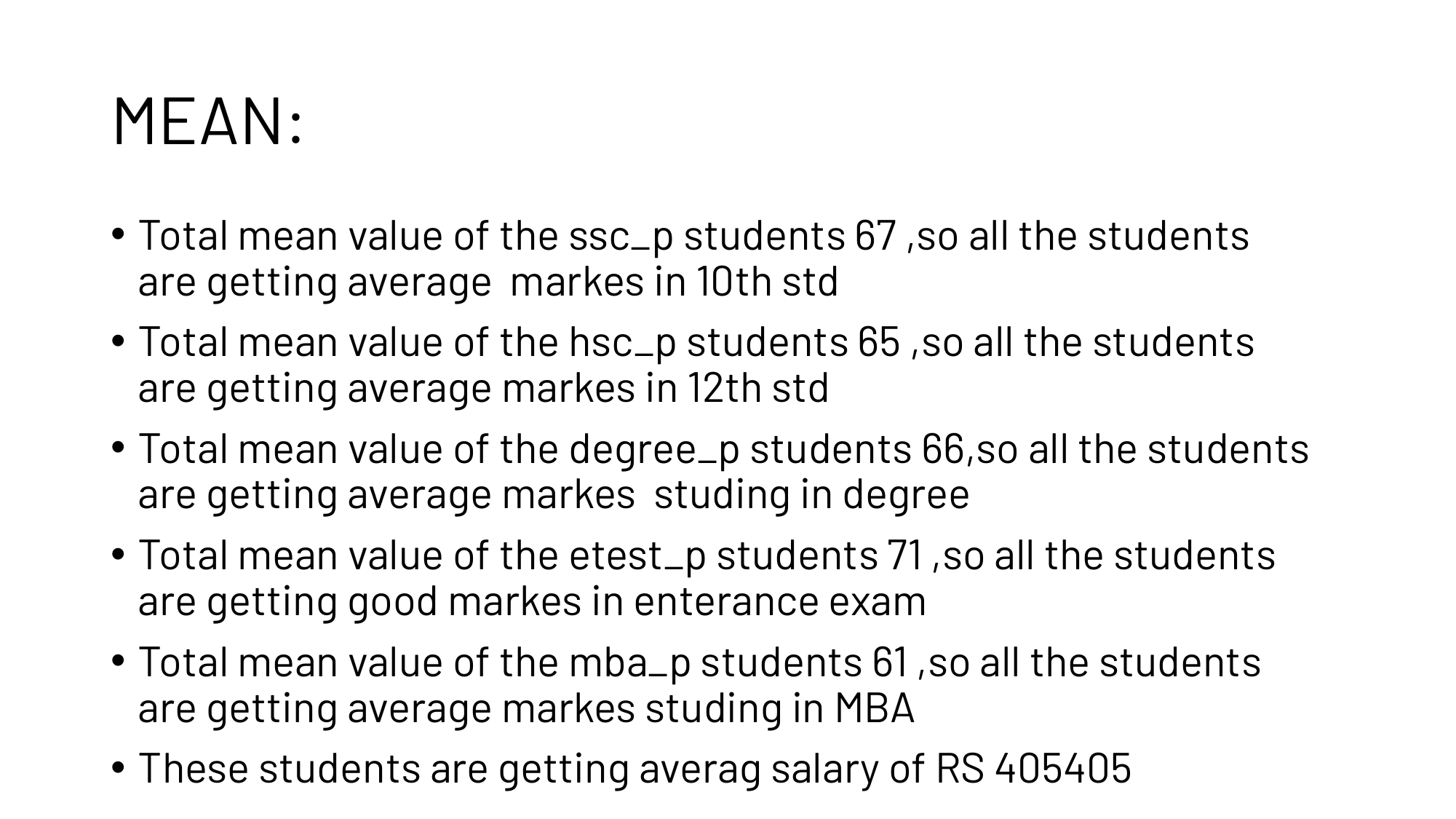

# MEAN:
Total mean value of the ssc_p students 67 ,so all the students are getting average  markes in 10th std
Total mean value of the hsc_p students 65 ,so all the students are getting average markes in 12th std
Total mean value of the degree_p students 66,so all the students are getting average markes  studing in degree
Total mean value of the etest_p students 71 ,so all the students are getting good markes in enterance exam
Total mean value of the mba_p students 61 ,so all the students are getting average markes studing in MBA
These students are getting averag salary of RS 405405